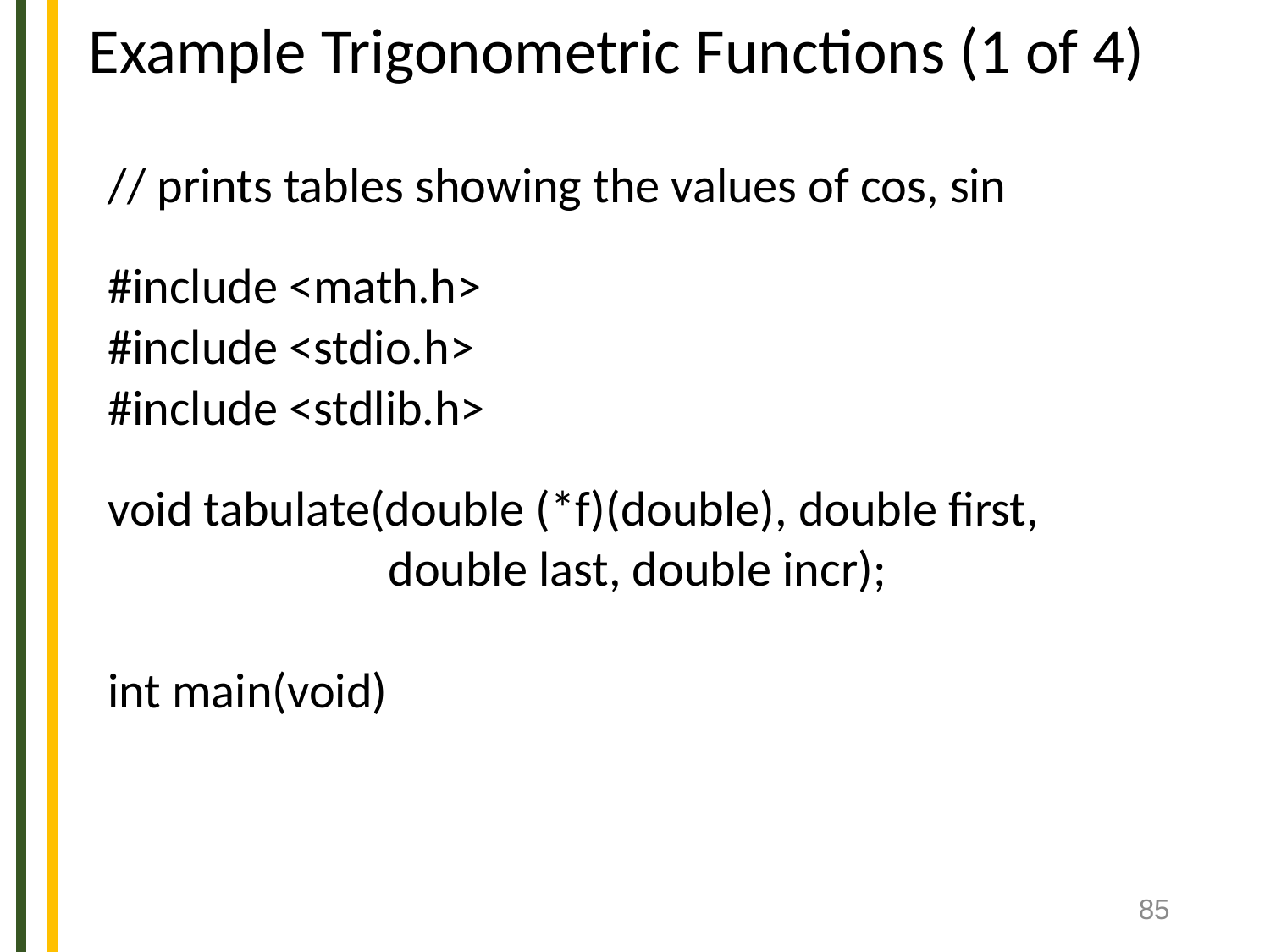

# Example Trigonometric Functions (1 of 4)
// prints tables showing the values of cos, sin

#include <math.h>
#include <stdio.h>
#include <stdlib.h>

void tabulate(double (*f)(double), double first,
                         double last, double incr);

int main(void)

85